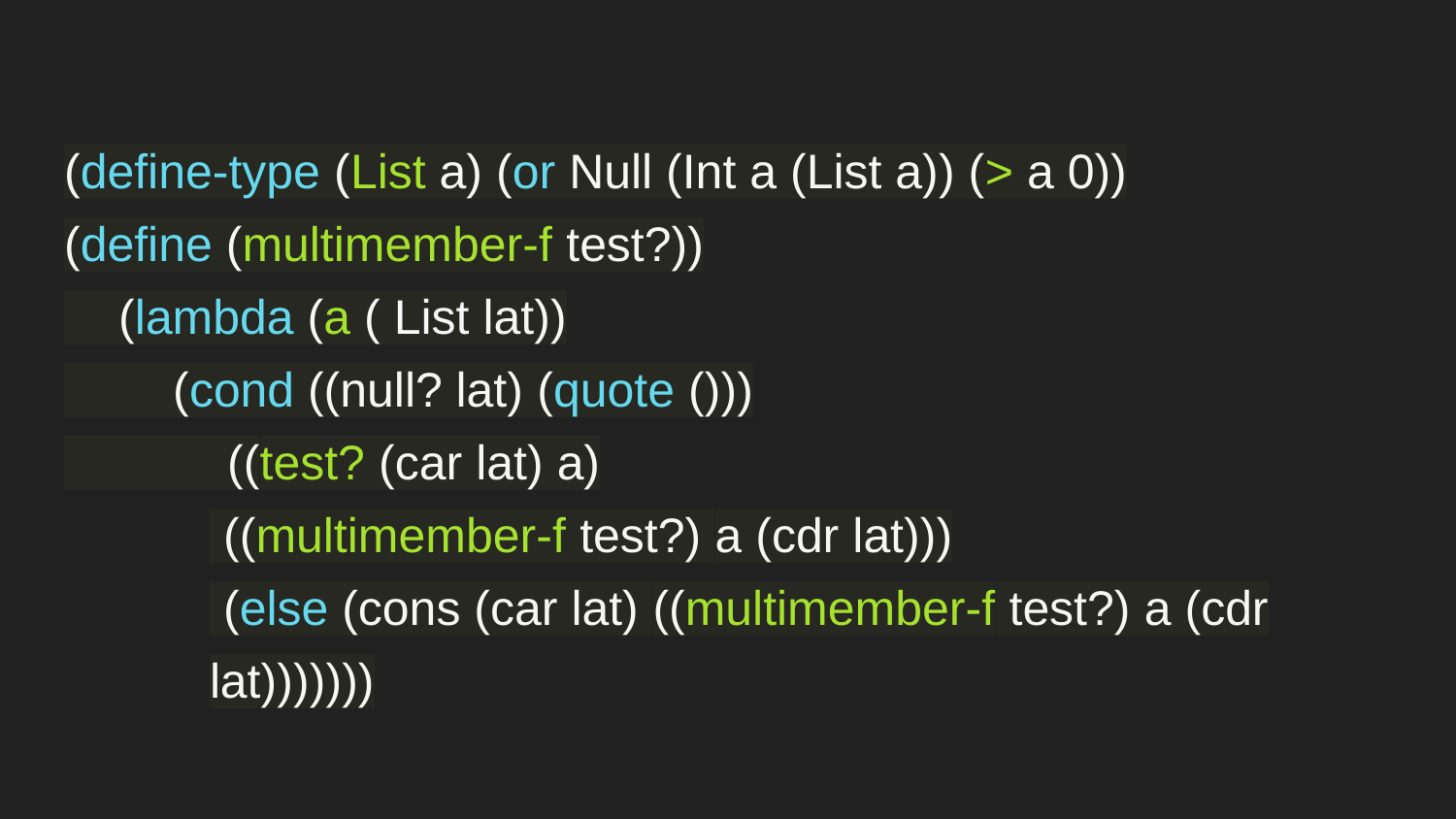

(define-type (List a) (or Null (Int a (List a)) (> a 0))
(define (multimember-f test?))
    (lambda (a ( List lat))
        (cond ((null? lat) (quote ()))
            ((test? (car lat) a)
 ((multimember-f test?) a (cdr lat)))
 (else (cons (car lat) ((multimember-f test?) a (cdr lat)))))))